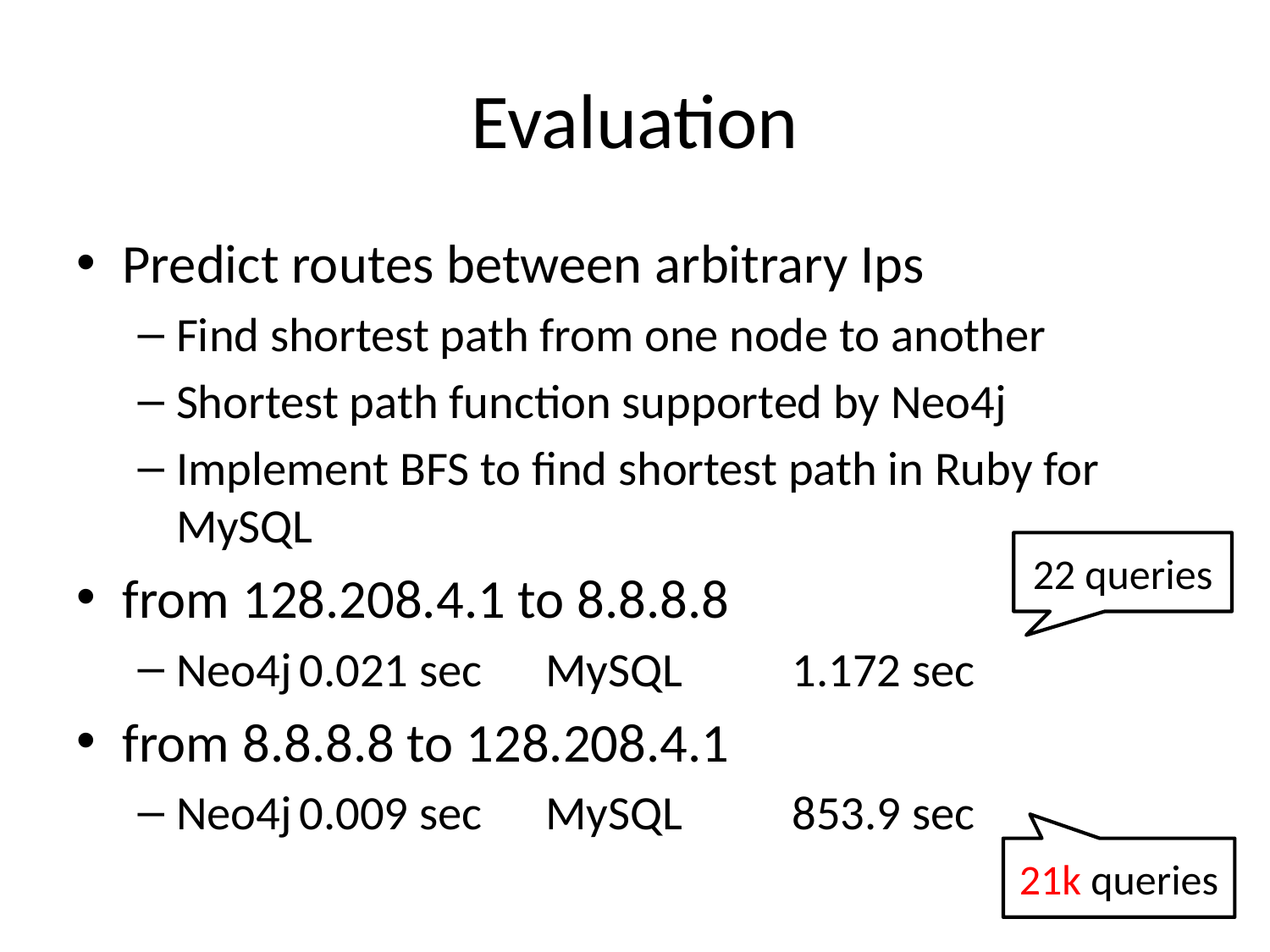

# Evaluation
Predict routes between arbitrary Ips
Find shortest path from one node to another
Shortest path function supported by Neo4j
Implement BFS to find shortest path in Ruby for MySQL
from 128.208.4.1 to 8.8.8.8
Neo4j	0.021 sec			MySQL	1.172 sec
from 8.8.8.8 to 128.208.4.1
Neo4j	0.009 sec			MySQL	853.9 sec
22 queries
21k queries